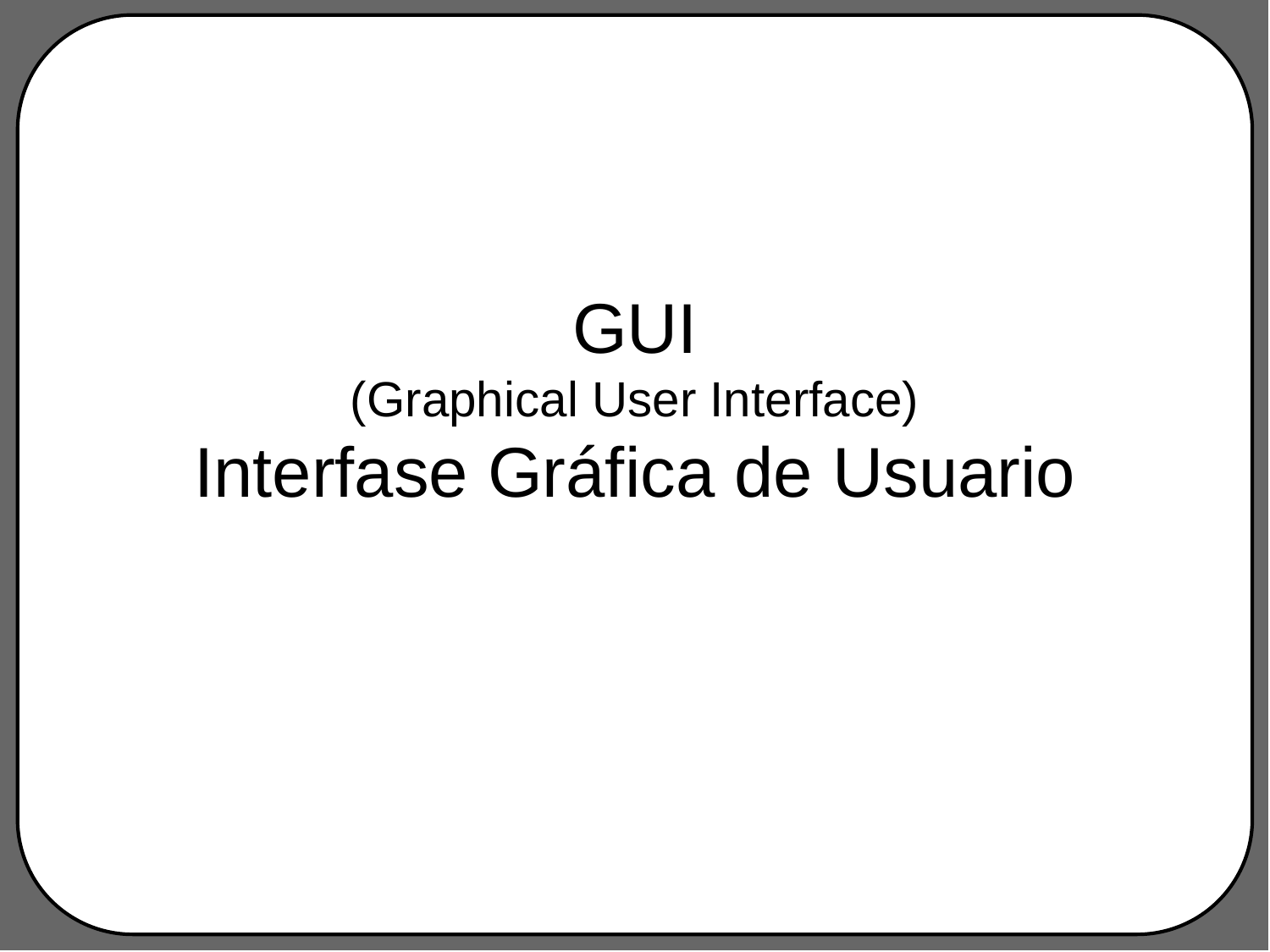

# GUI (Graphical User Interface) Interfase Gráfica de Usuario